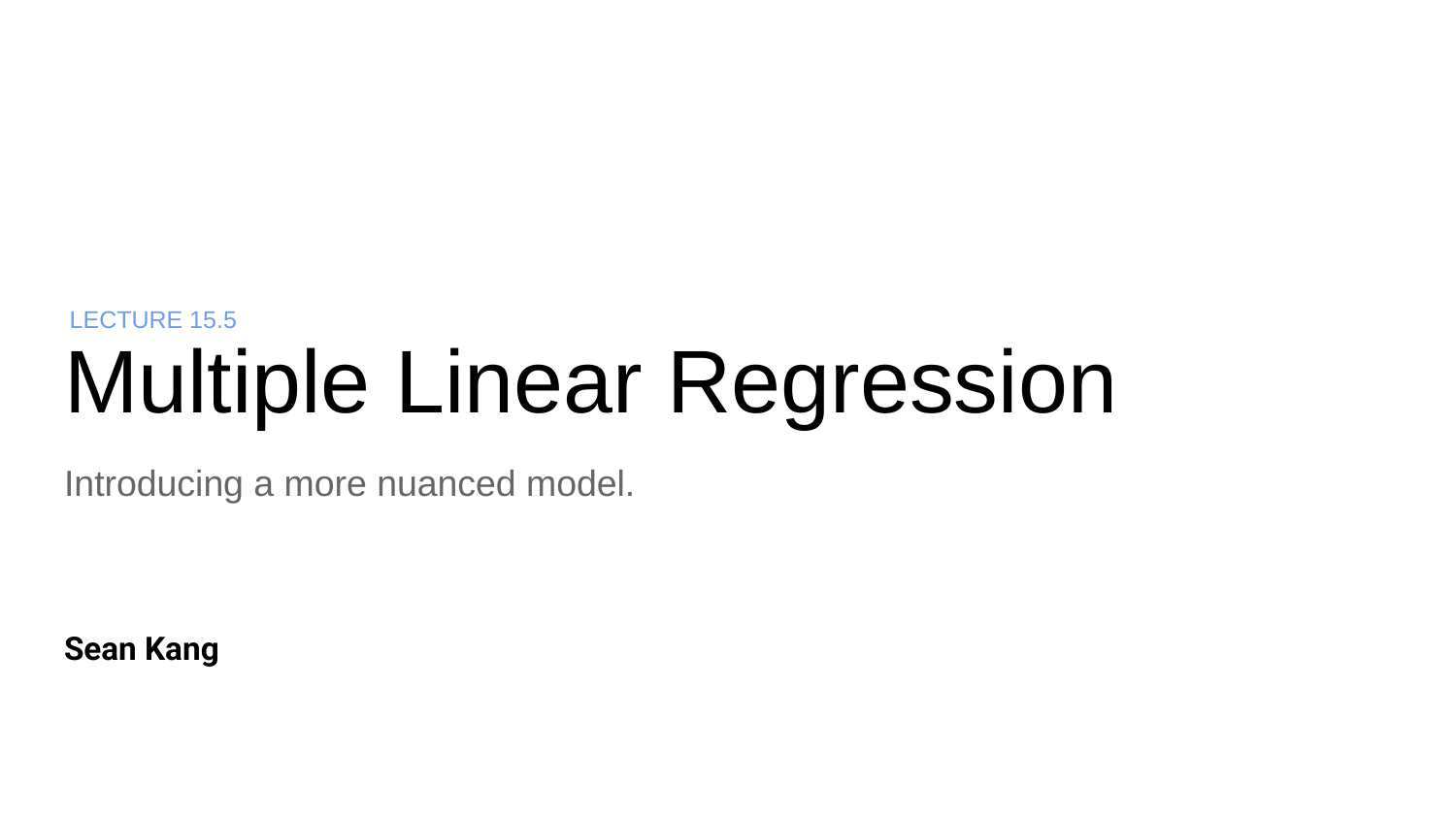

# Multiple Linear Regression
LECTURE 15.5
Introducing a more nuanced model.
Sean Kang